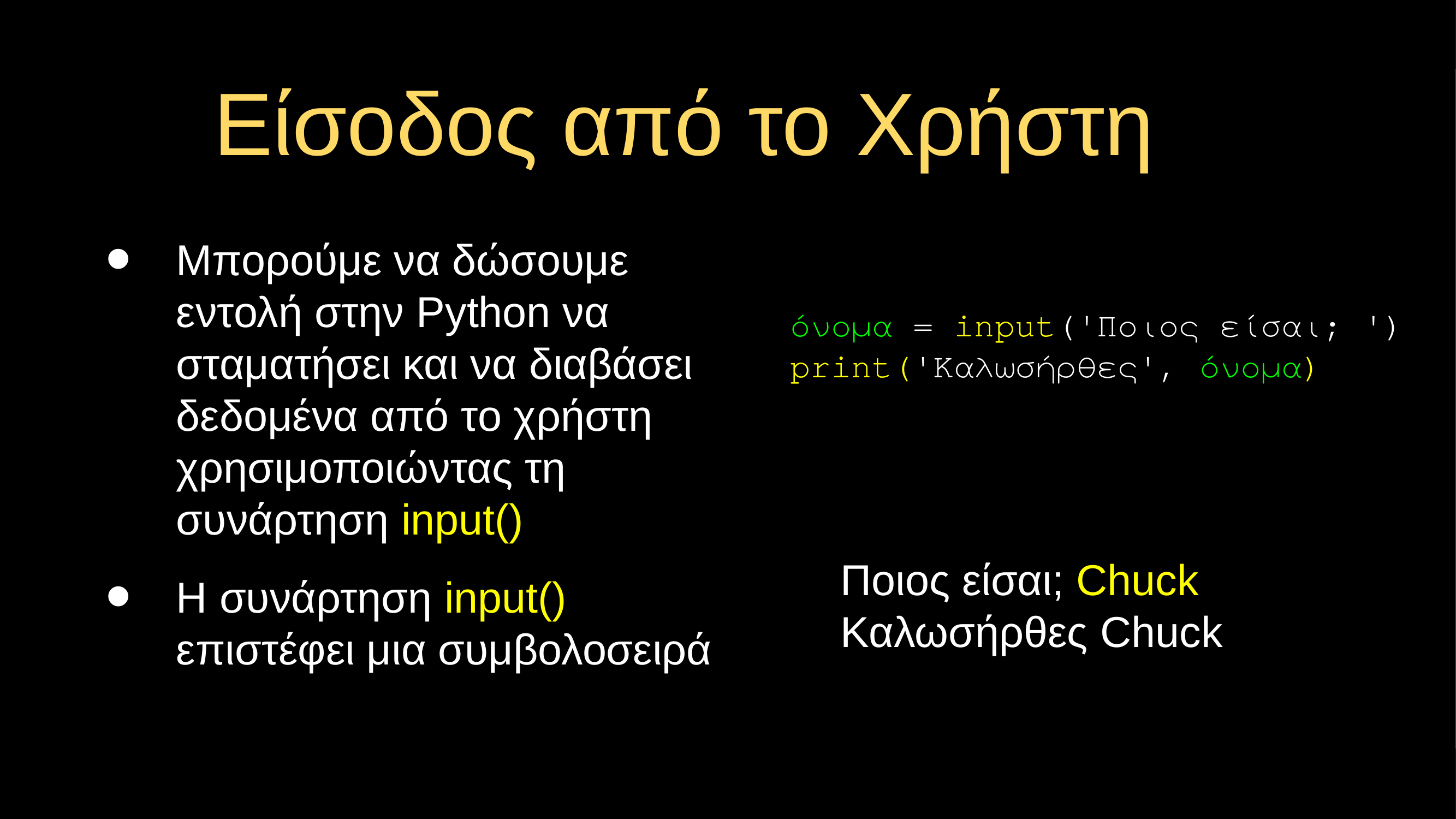

# Είσοδος από το Χρήστη
Μπορούμε να δώσουμε εντολή στην Python να σταματήσει και να διαβάσει δεδομένα από το χρήστη χρησιμοποιώντας τη συνάρτηση input()
Η συνάρτηση input()  επιστέφει μια συμβολοσειρά
όνομα = input('Ποιος είσαι; ')
print('Καλωσήρθες', όνομα)
Ποιος είσαι; Chuck
Καλωσήρθες Chuck